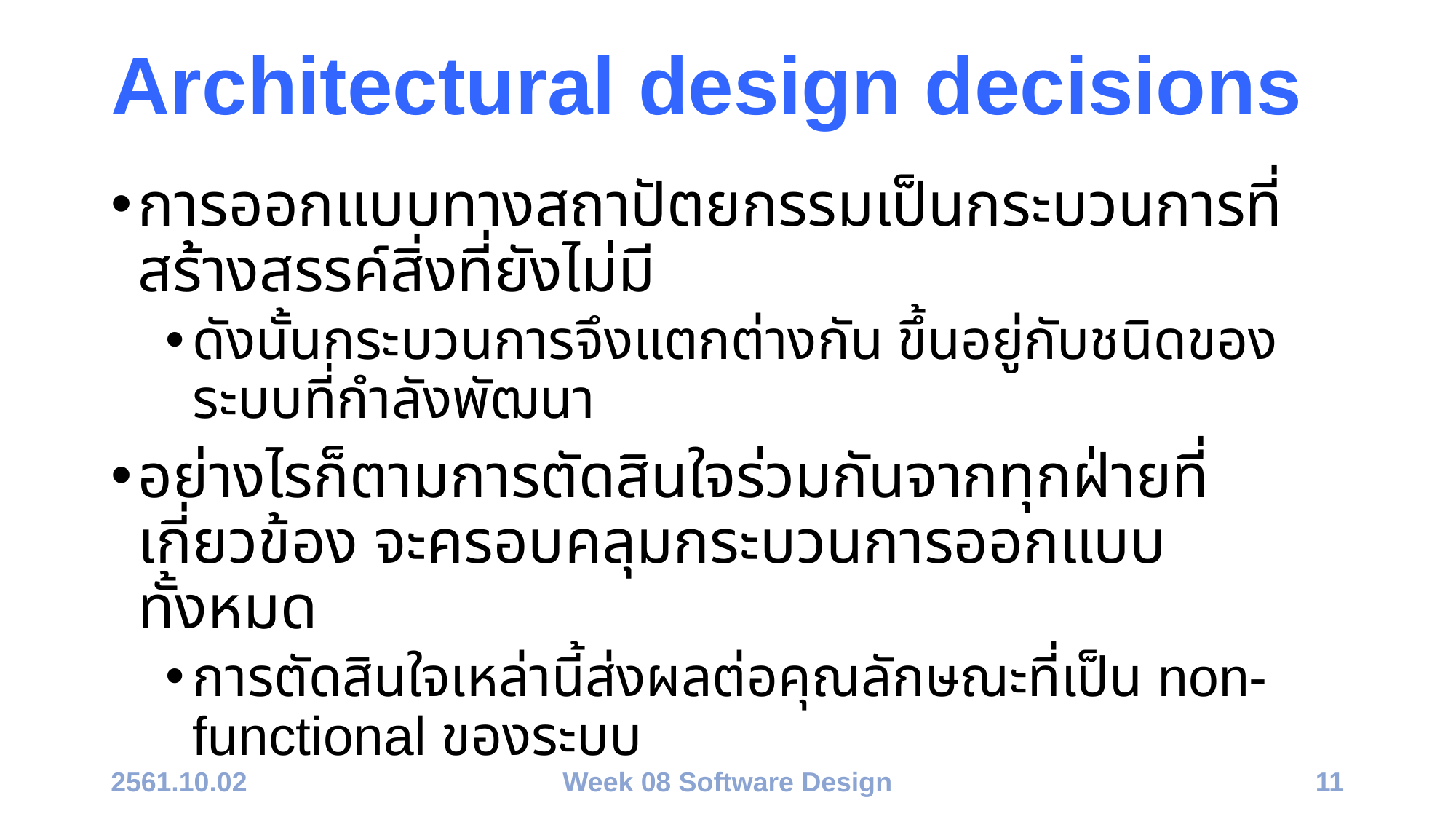

# Architectural design decisions
การออกแบบทางสถาปัตยกรรมเป็นกระบวนการที่สร้างสรรค์สิ่งที่ยังไม่มี
ดังนั้นกระบวนการจึงแตกต่างกัน ขึ้นอยู่กับชนิดของระบบที่กำลังพัฒนา
อย่างไรก็ตามการตัดสินใจร่วมกันจากทุกฝ่ายที่เกี่ยวข้อง จะครอบคลุมกระบวนการออกแบบทั้งหมด
การตัดสินใจเหล่านี้ส่งผลต่อคุณลักษณะที่เป็น non-functional ของระบบ
2561.10.02
Week 08 Software Design
11